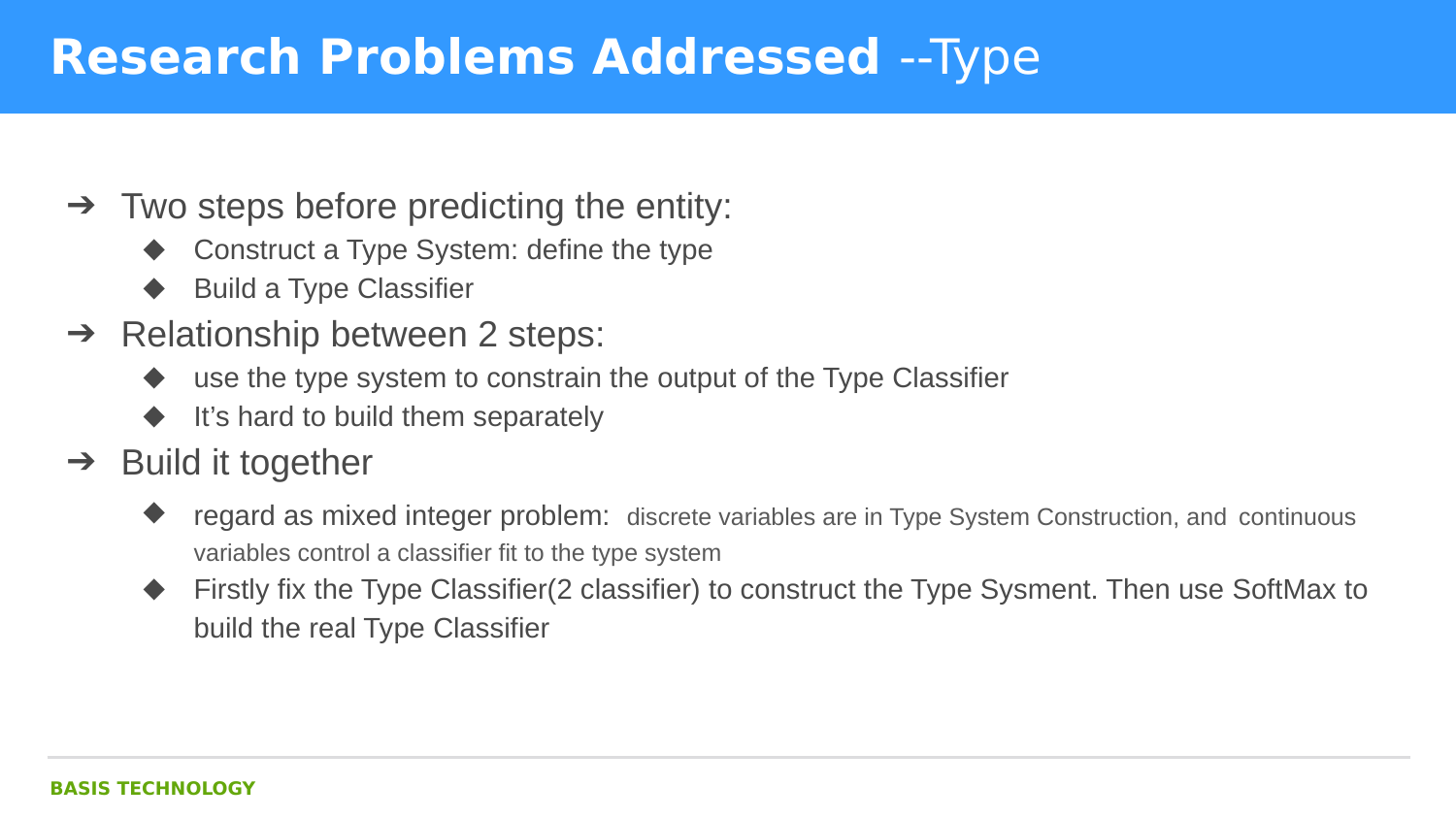

# Research Problems Addressed --Type

Two steps before predicting the entity:
Construct a Type System: define the type
Build a Type Classifier
Relationship between 2 steps:
use the type system to constrain the output of the Type Classifier
It’s hard to build them separately
Build it together
regard as mixed integer problem:  discrete variables are in Type System Construction, and continuous variables control a classifier fit to the type system
Firstly fix the Type Classifier(2 classifier) to construct the Type Sysment. Then use SoftMax to build the real Type Classifier

BASIS TECHNOLOGY